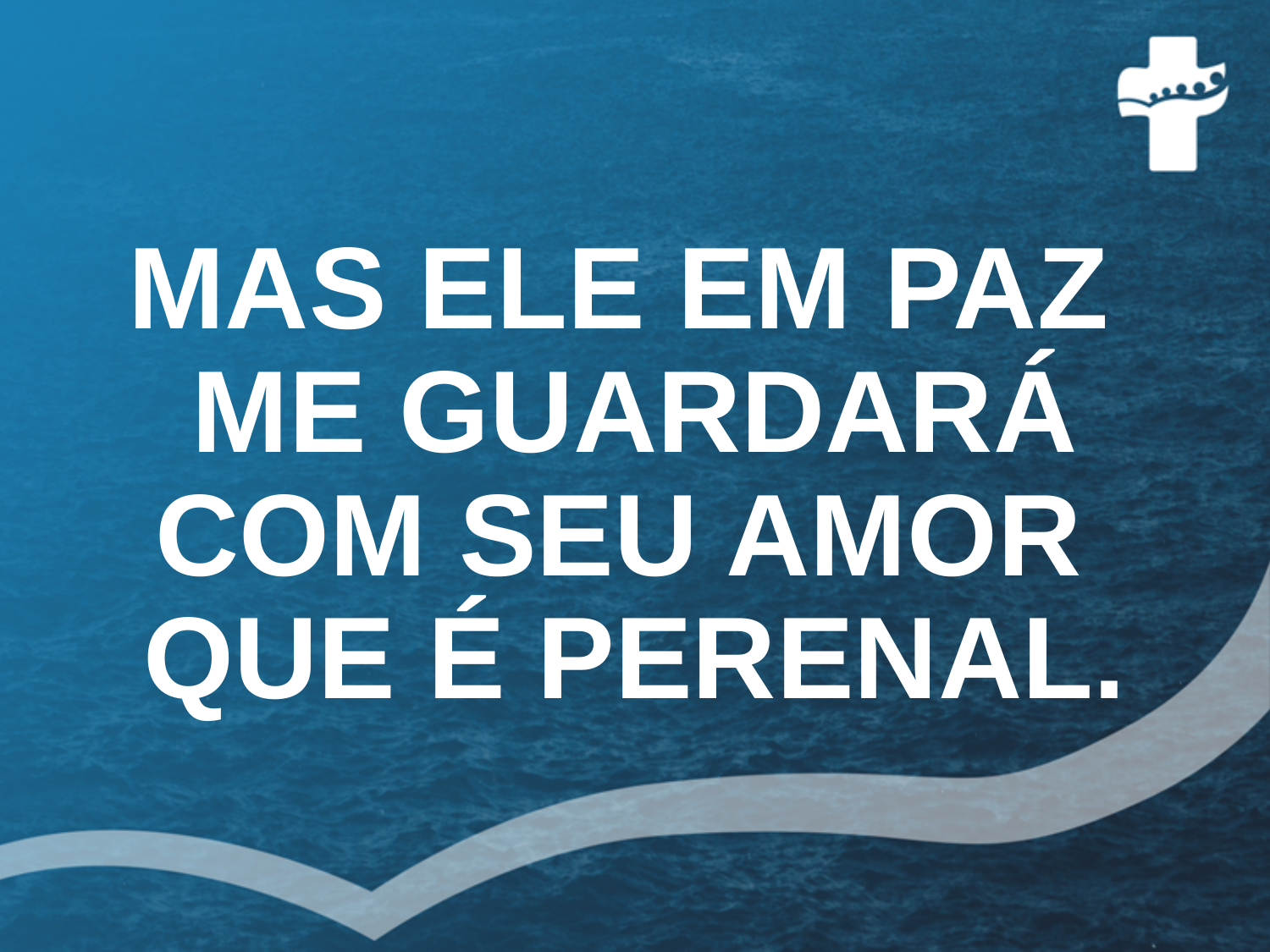

# MAS ELE EM PAZ ME GUARDARÁ COM SEU AMOR QUE É PERENAL.